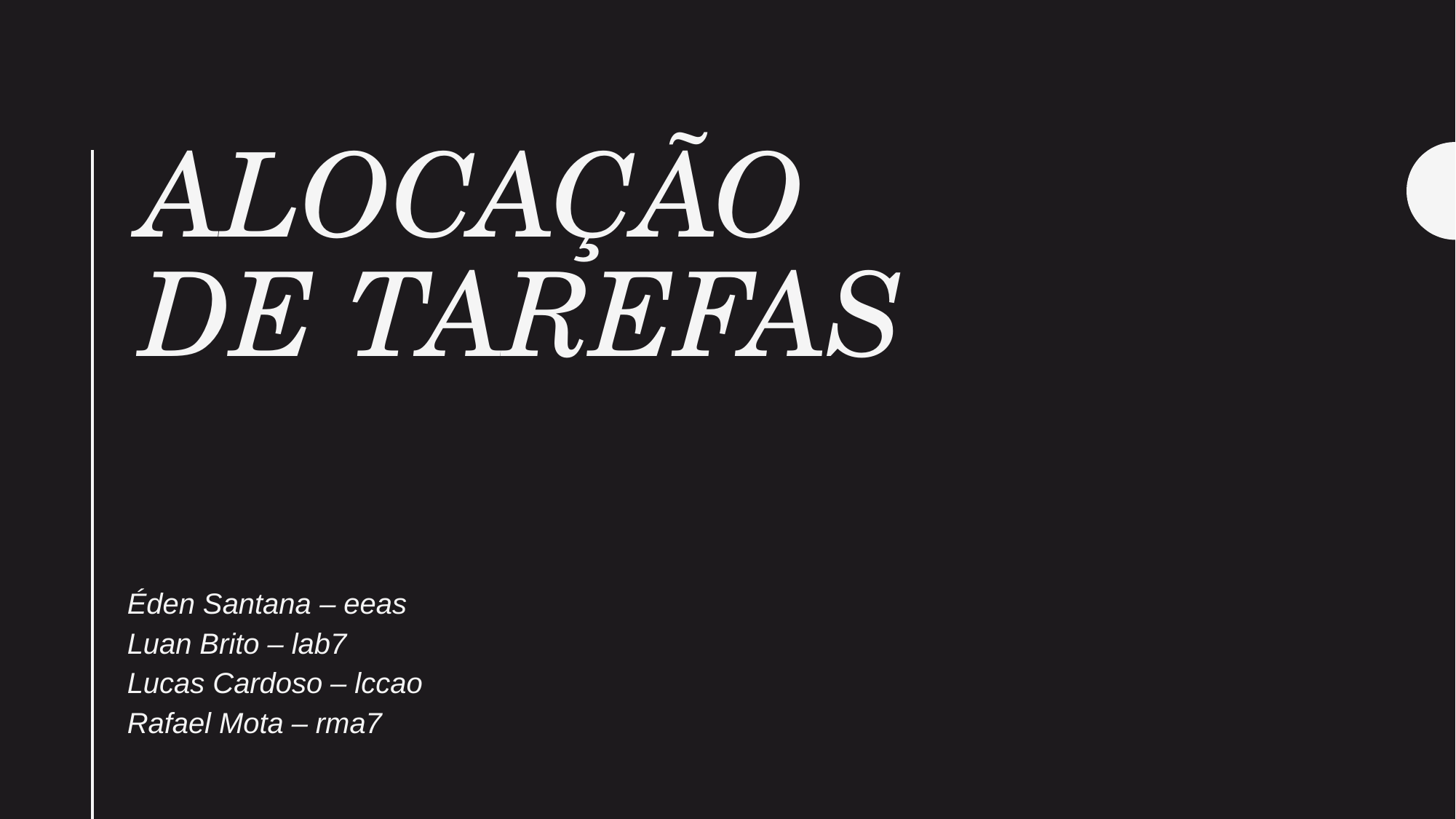

# Alocação de tarefas
Éden Santana – eeas
Luan Brito – lab7
Lucas Cardoso – lccao
Rafael Mota – rma7